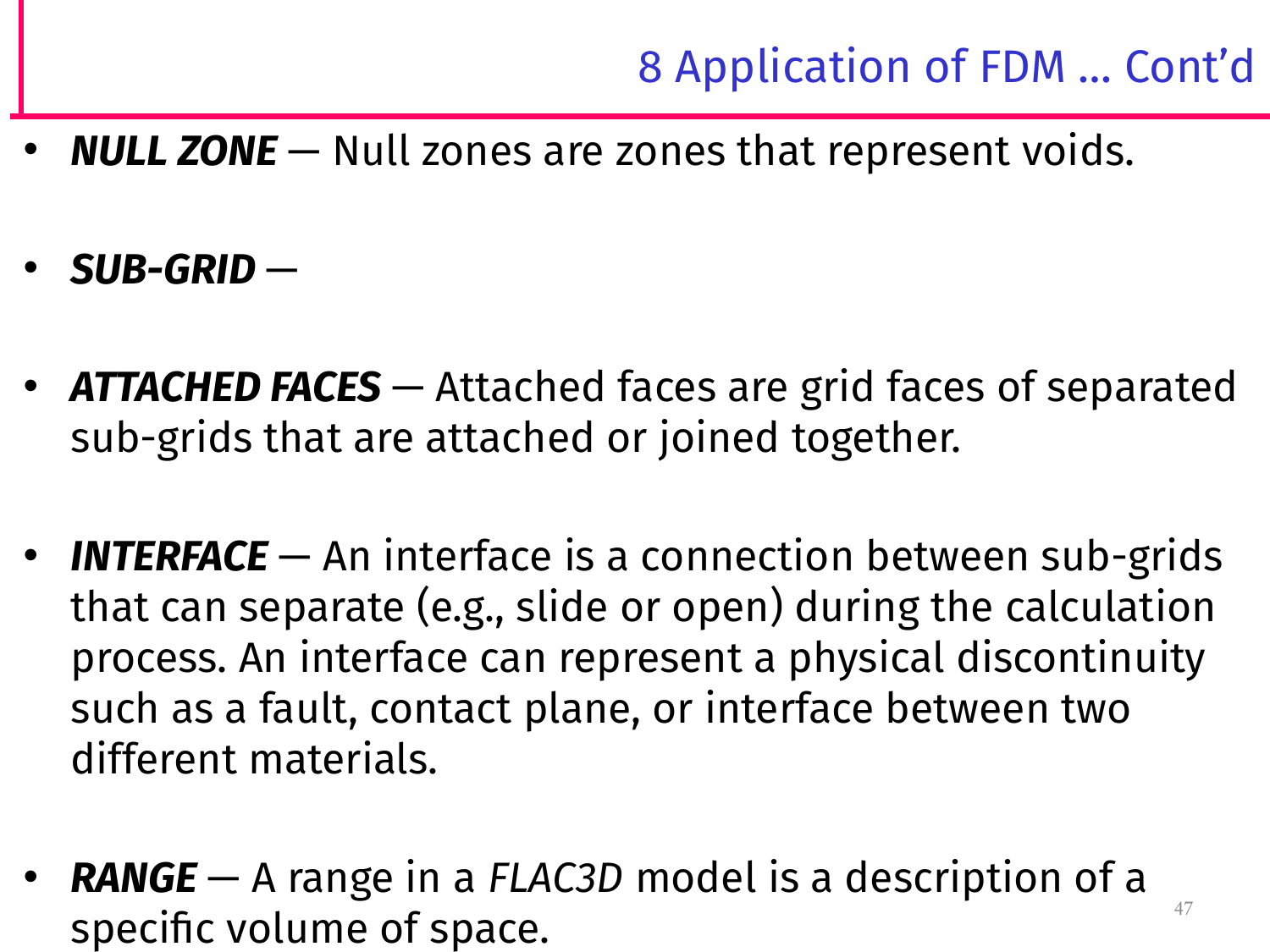

# 8 Application of FDM … Cont’d
NULL ZONE — Null zones are zones that represent voids.

SUB-GRID —

ATTACHED FACES — Attached faces are grid faces of separated sub-grids that are attached or joined together.

INTERFACE — An interface is a connection between sub-grids that can separate (e.g., slide or open) during the calculation process. An interface can represent a physical discontinuity such as a fault, contact plane, or interface between two different materials.

RANGE — A range in a FLAC3D model is a description of a specific volume of space.

47